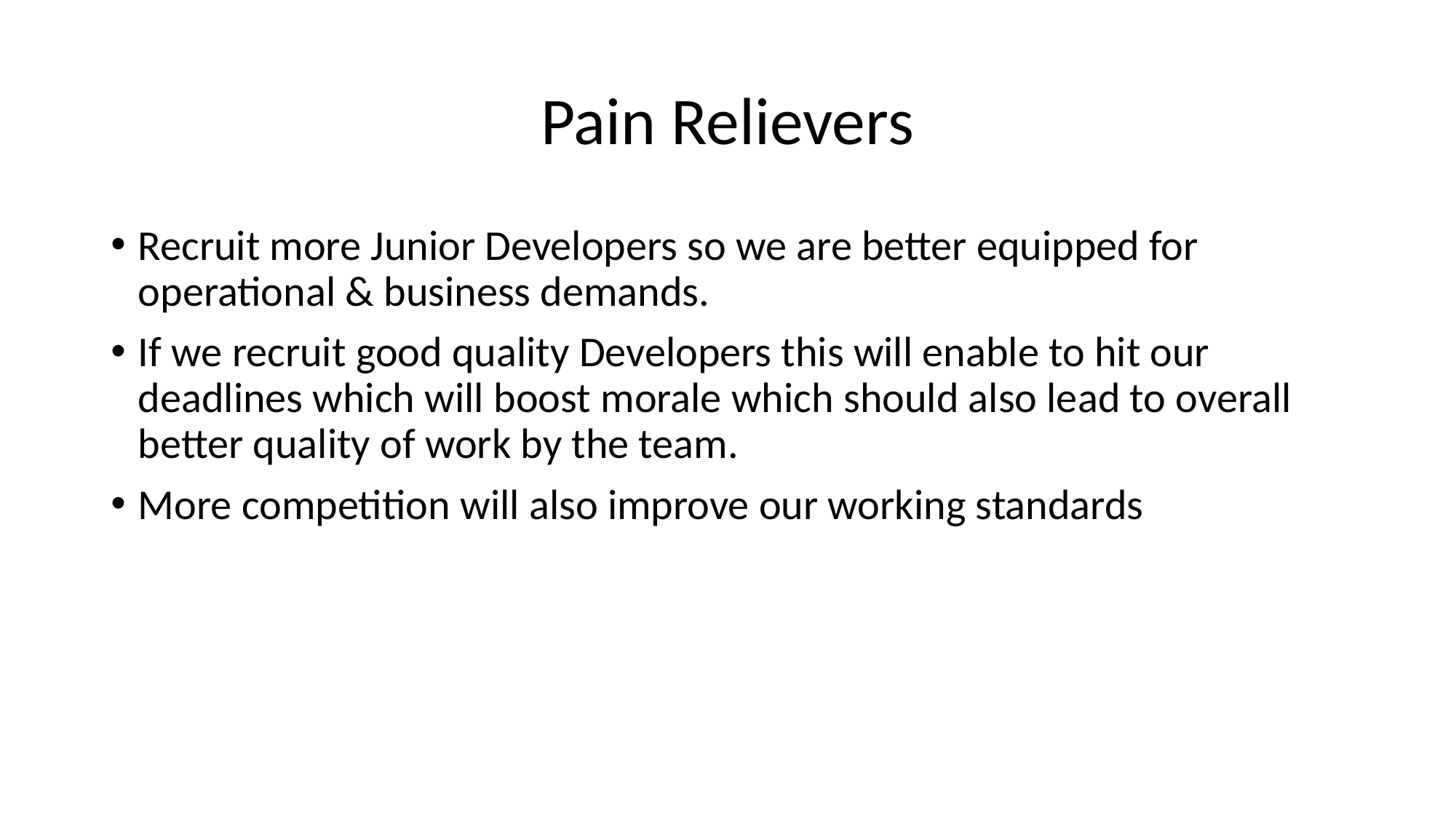

# Pain Relievers
Recruit more Junior Developers so we are better equipped for operational & business demands.
If we recruit good quality Developers this will enable to hit our deadlines which will boost morale which should also lead to overall better quality of work by the team.
More competition will also improve our working standards